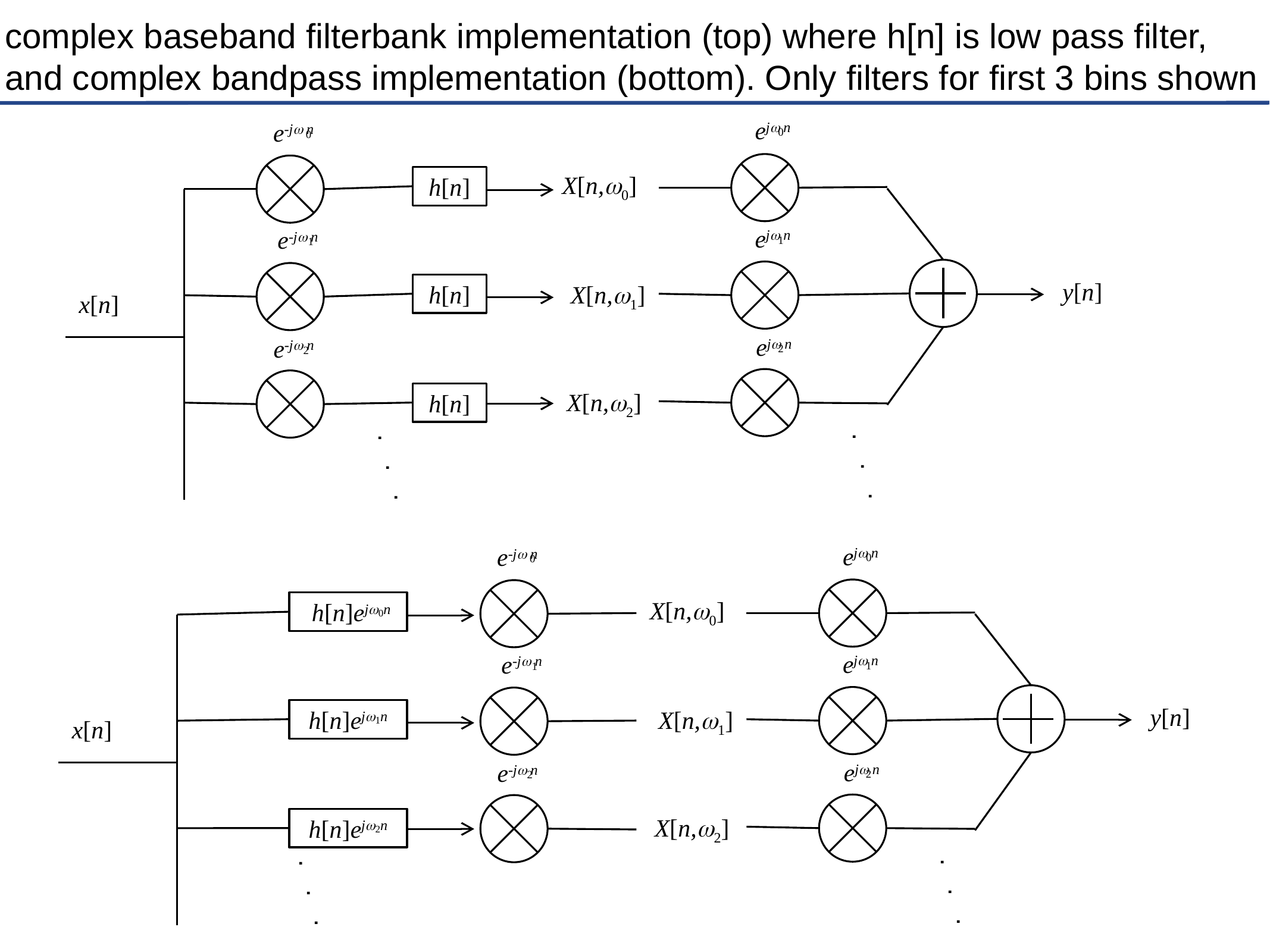

# complex baseband filterbank implementation (top) where h[n] is low pass filter, and complex bandpass implementation (bottom). Only filters for first 3 bins shown
ejω n
e-jω n
0
0

X[n,ω0]
 h[n]
ejω n
e-jω n
1
1

y[n]
 h[n]
X[n,ω1]
x[n]
ejω n
e-jω n
2
2

X[n,ω2]
 h[n]
.
  .
    .
.
  .
    .
ejω n
e-jω n
0
0

X[n,ω0]
 h[n]ejω0n
ejω n
e-jω n
1
1

y[n]
h[n]ejω1n
X[n,ω1]
x[n]
ejω n
e-jω n
2
2

X[n,ω2]
h[n]ejω2n
.
  .
    .
.
  .
    .